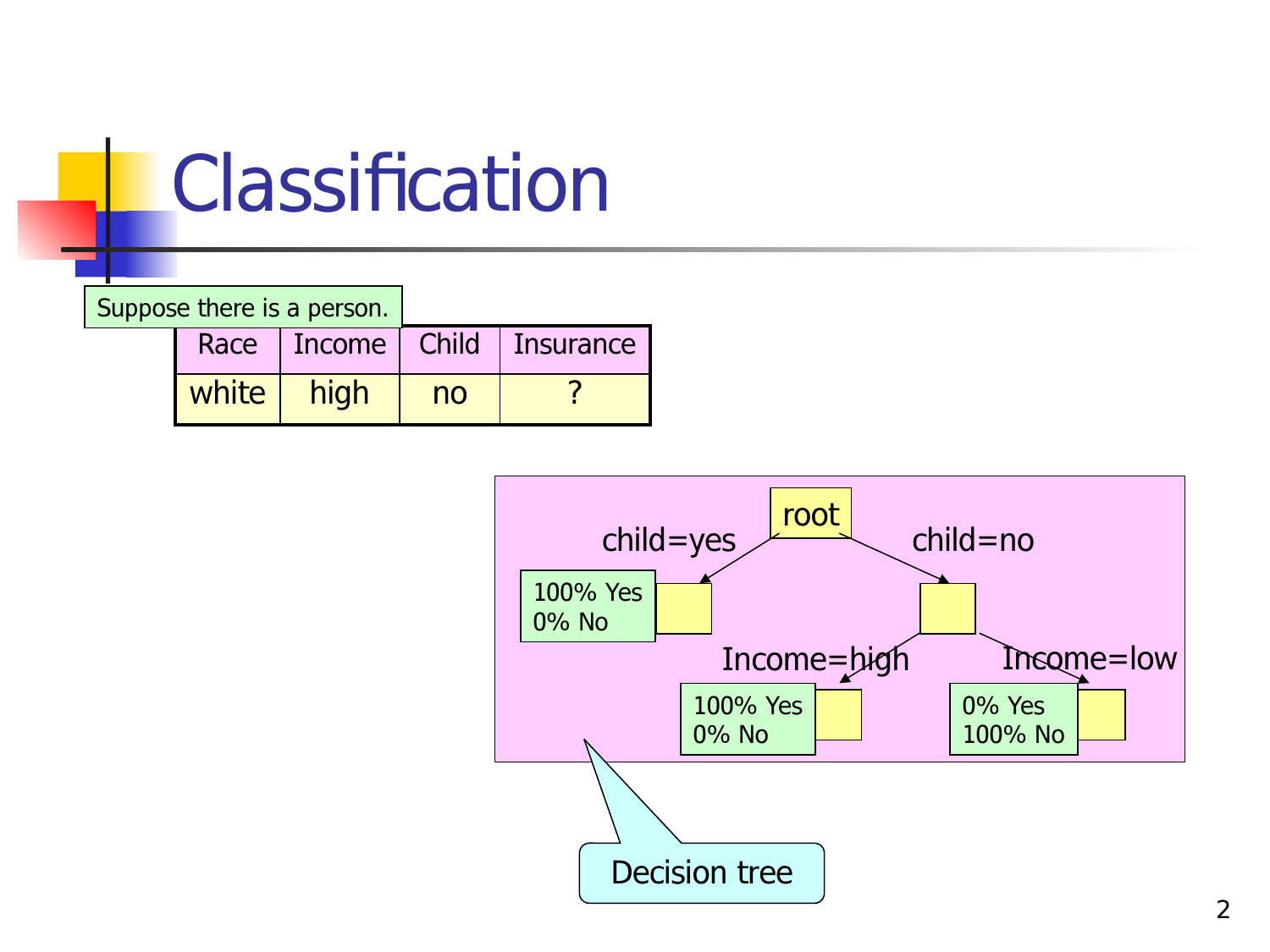

# Classification
Suppose there is a person.
| Race | Income | Child | Insurance |
| --- | --- | --- | --- |
| white | high | no | ? |

root
child=yes
child=no

100% Yes
0% No

Income=low
Income=high

100% Yes
0% No
0% Yes
100% No

Decision tree
2